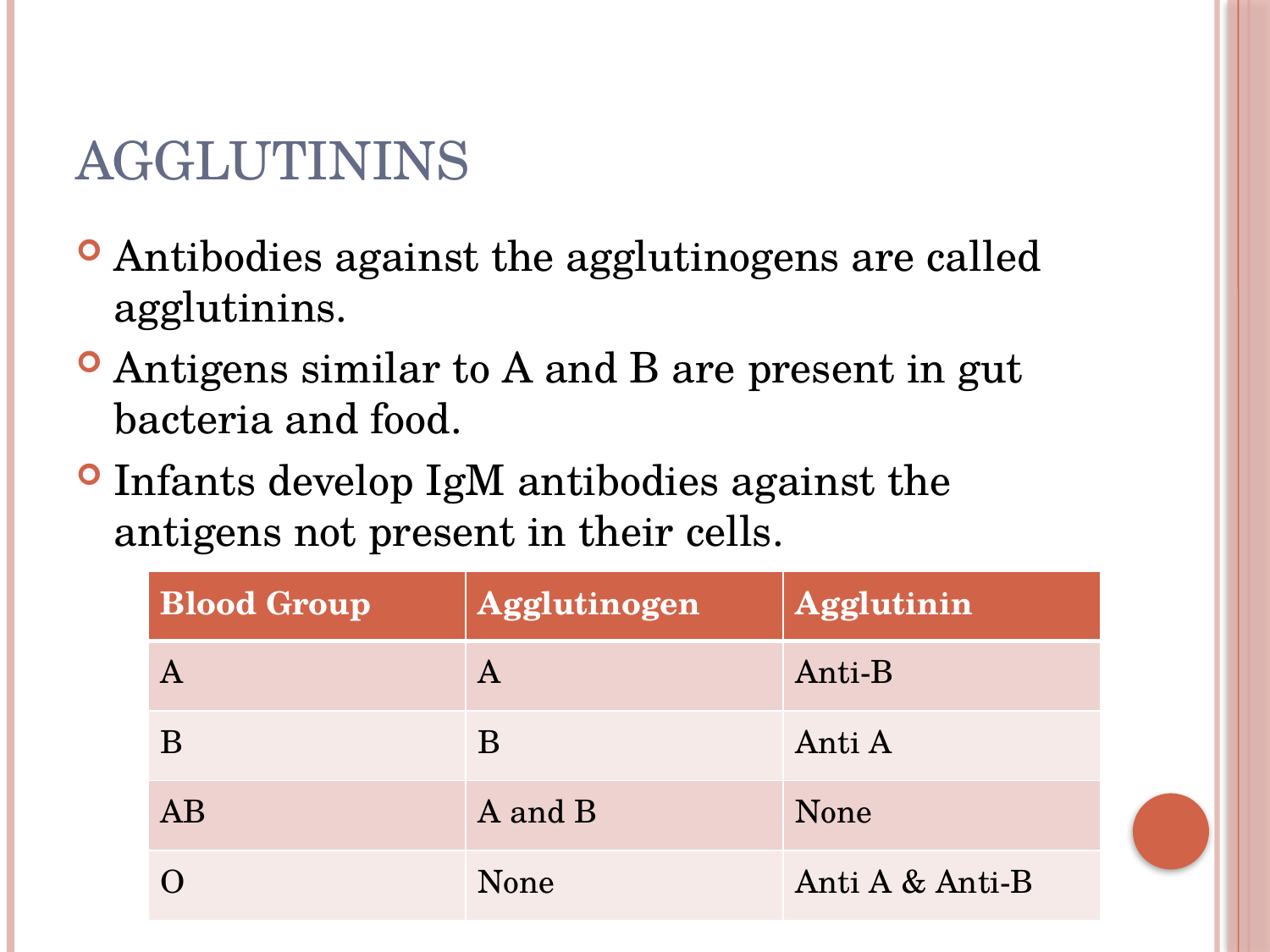

# Agglutinins
Antibodies against the agglutinogens are called agglutinins.
Antigens similar to A and B are present in gut bacteria and food.
Infants develop IgM antibodies against the antigens not present in their cells.

| Blood Group | Agglutinogen | Agglutinin |
| --- | --- | --- |
| A | A | Anti-B |
| B | B | Anti A |
| AB | A and B | None |
| O | None | Anti A & Anti-B |